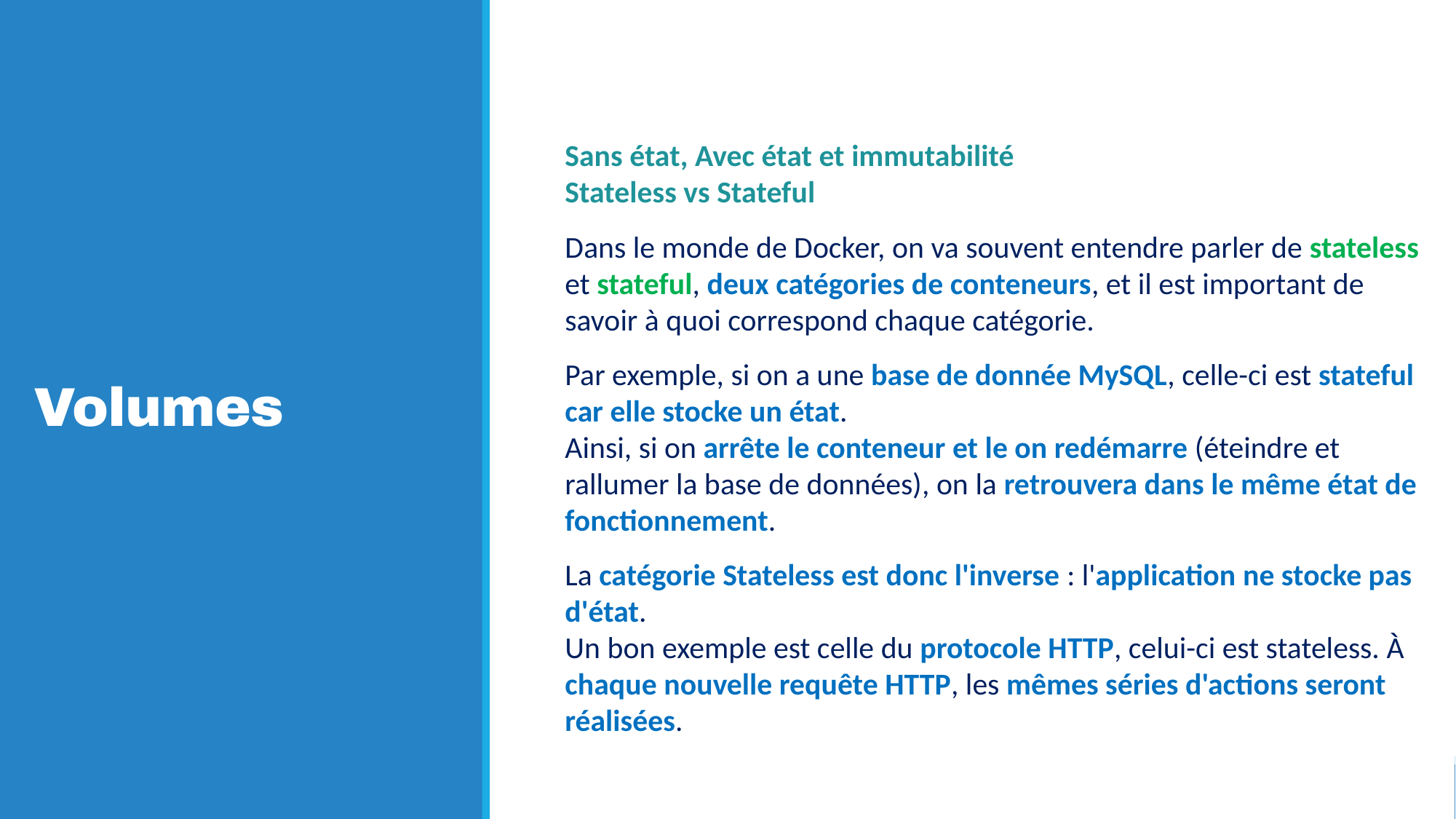

# Volumes

Sans état, Avec état et immutabilité
Stateless vs Stateful
Dans le monde de Docker, on va souvent entendre parler de stateless et stateful, deux catégories de conteneurs, et il est important de savoir à quoi correspond chaque catégorie.
Par exemple, si on a une base de donnée MySQL, celle-ci est stateful car elle stocke un état.
Ainsi, si on arrête le conteneur et le on redémarre (éteindre et rallumer la base de données), on la retrouvera dans le même état de fonctionnement.
La catégorie Stateless est donc l'inverse : l'application ne stocke pas d'état.
Un bon exemple est celle du protocole HTTP, celui-ci est stateless. À chaque nouvelle requête HTTP, les mêmes séries d'actions seront réalisées.